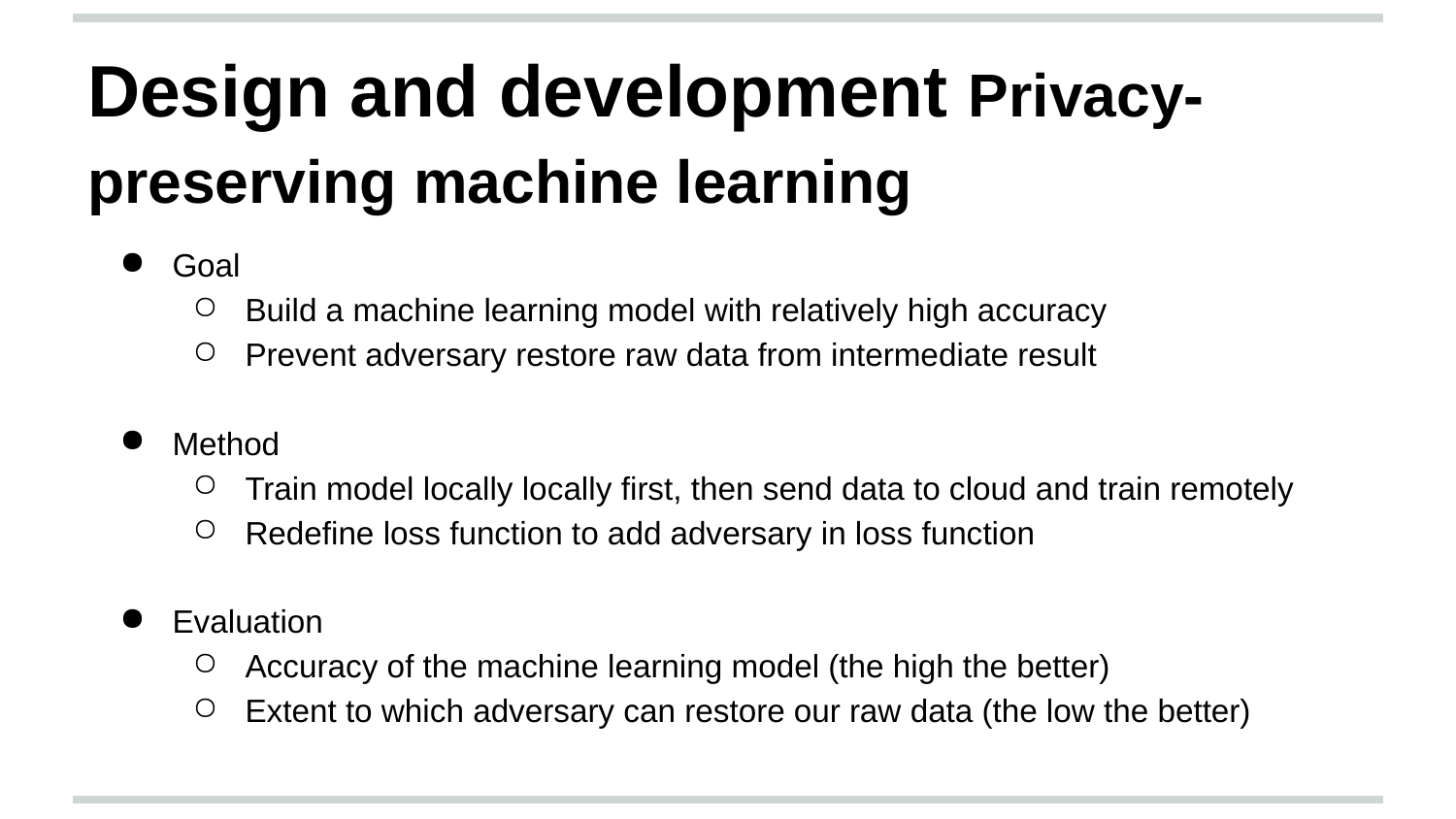

Design and development Privacy-preserving machine learning
Goal
Build a machine learning model with relatively high accuracy
Prevent adversary restore raw data from intermediate result

Method
Train model locally locally first, then send data to cloud and train remotely
Redefine loss function to add adversary in loss function

Evaluation
Accuracy of the machine learning model (the high the better)
Extent to which adversary can restore our raw data (the low the better)